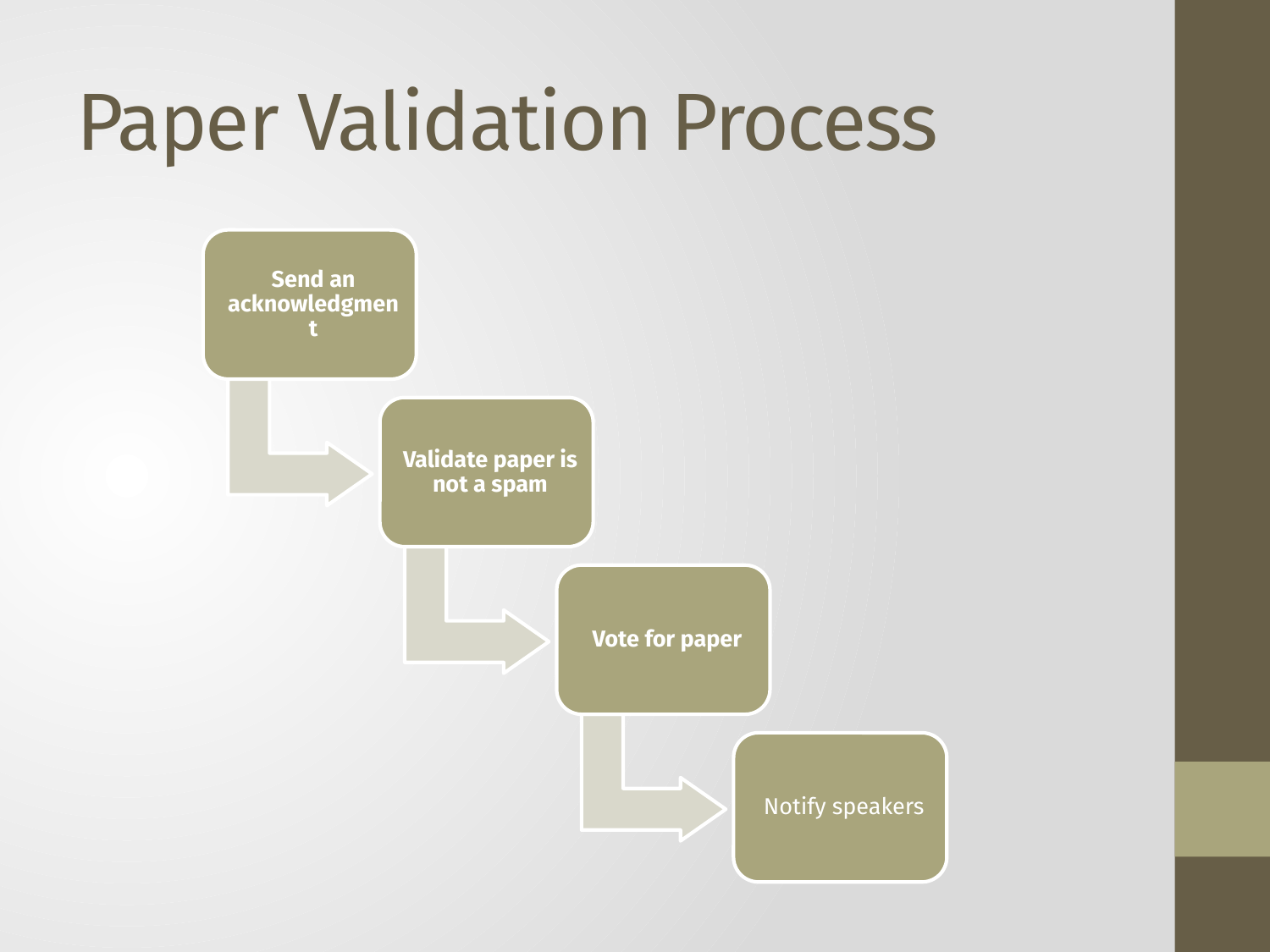

# Paper Validation Process
Send an acknowledgment
Validate paper is not a spam
Vote for paper
Notify speakers